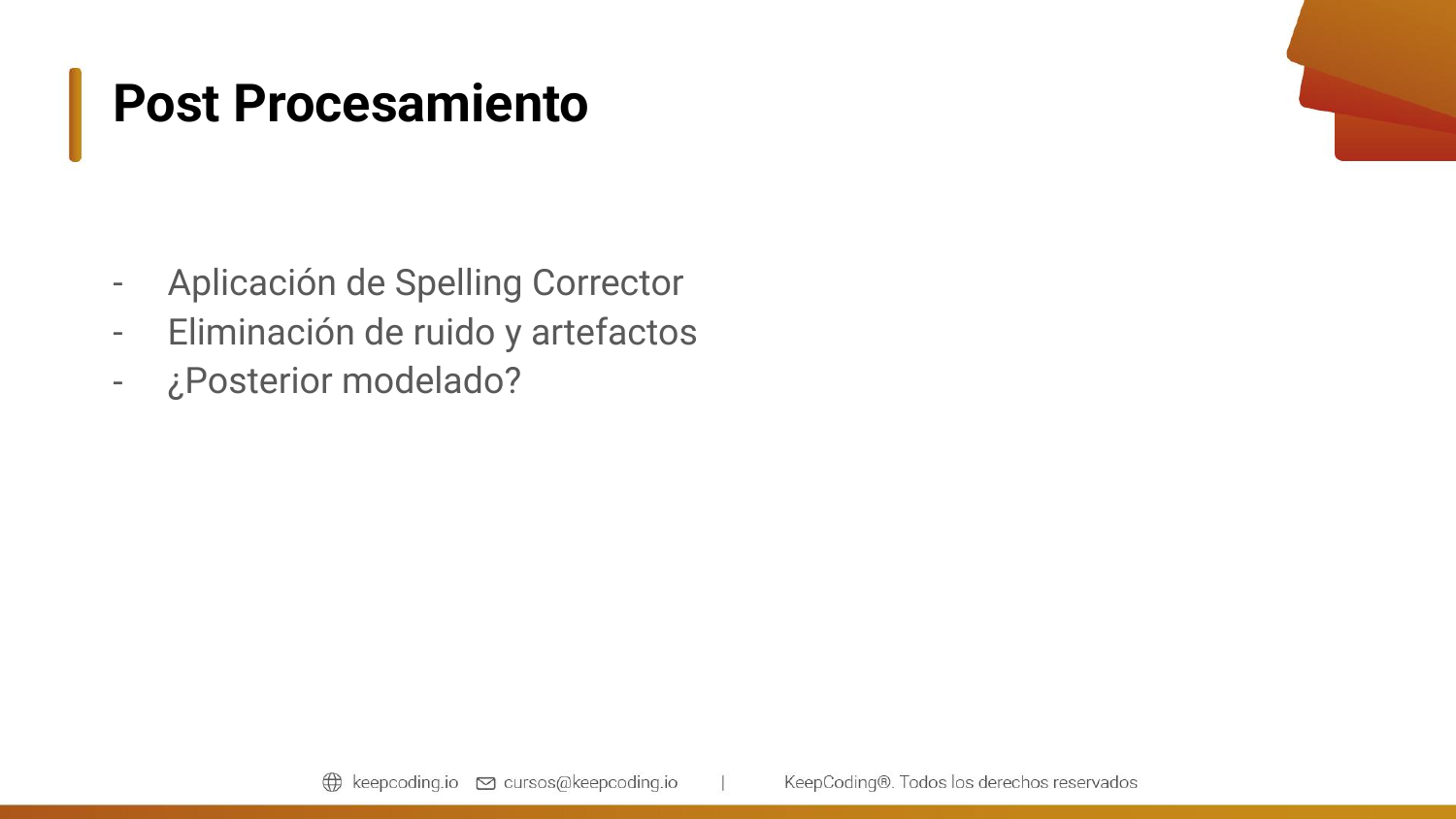

# Post Procesamiento
Aplicación de Spelling Corrector
Eliminación de ruido y artefactos
¿Posterior modelado?